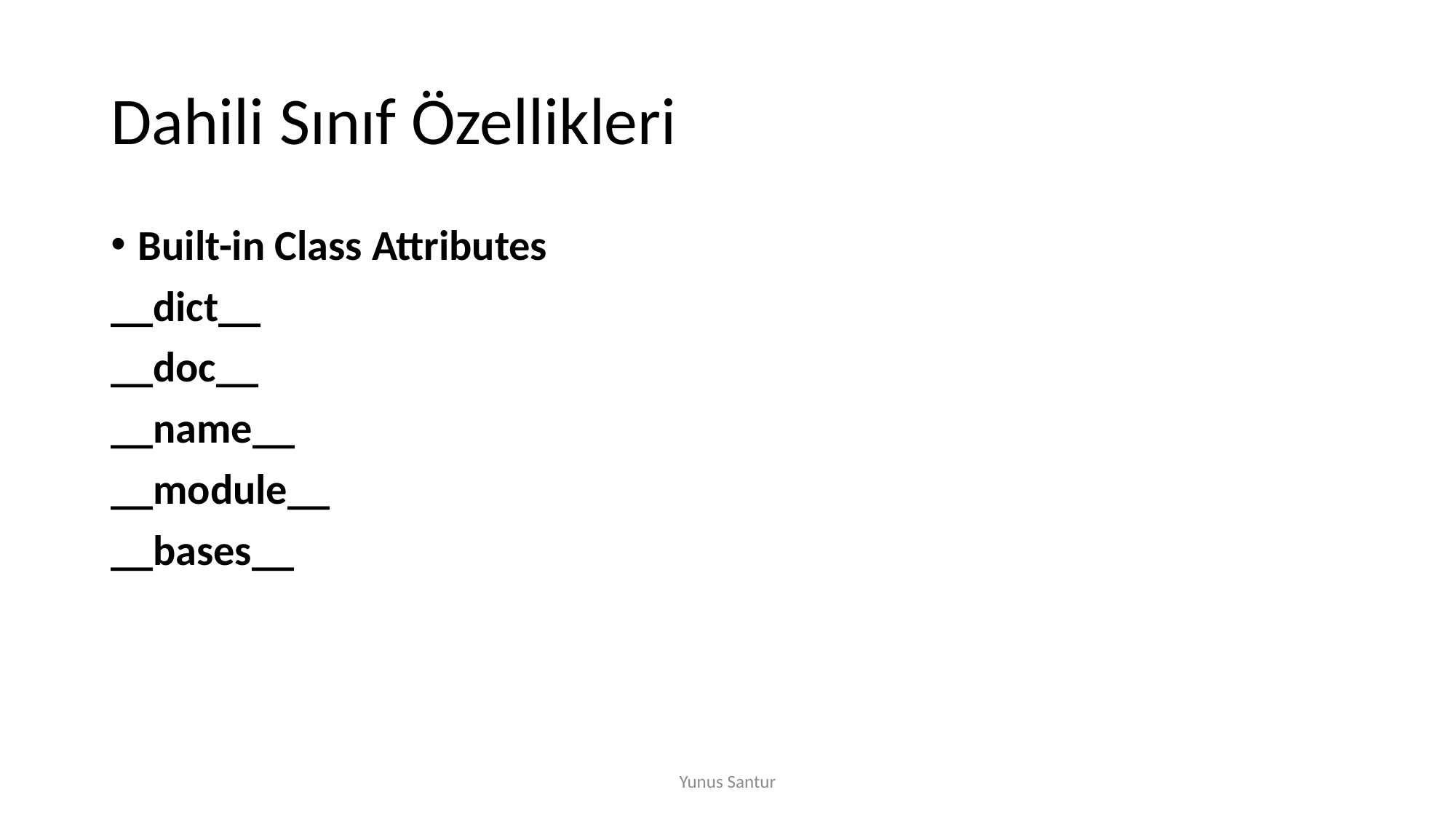

# Dahili Sınıf Özellikleri
Built-in Class Attributes
__dict__
__doc__
__name__
__module__
__bases__
Yunus Santur